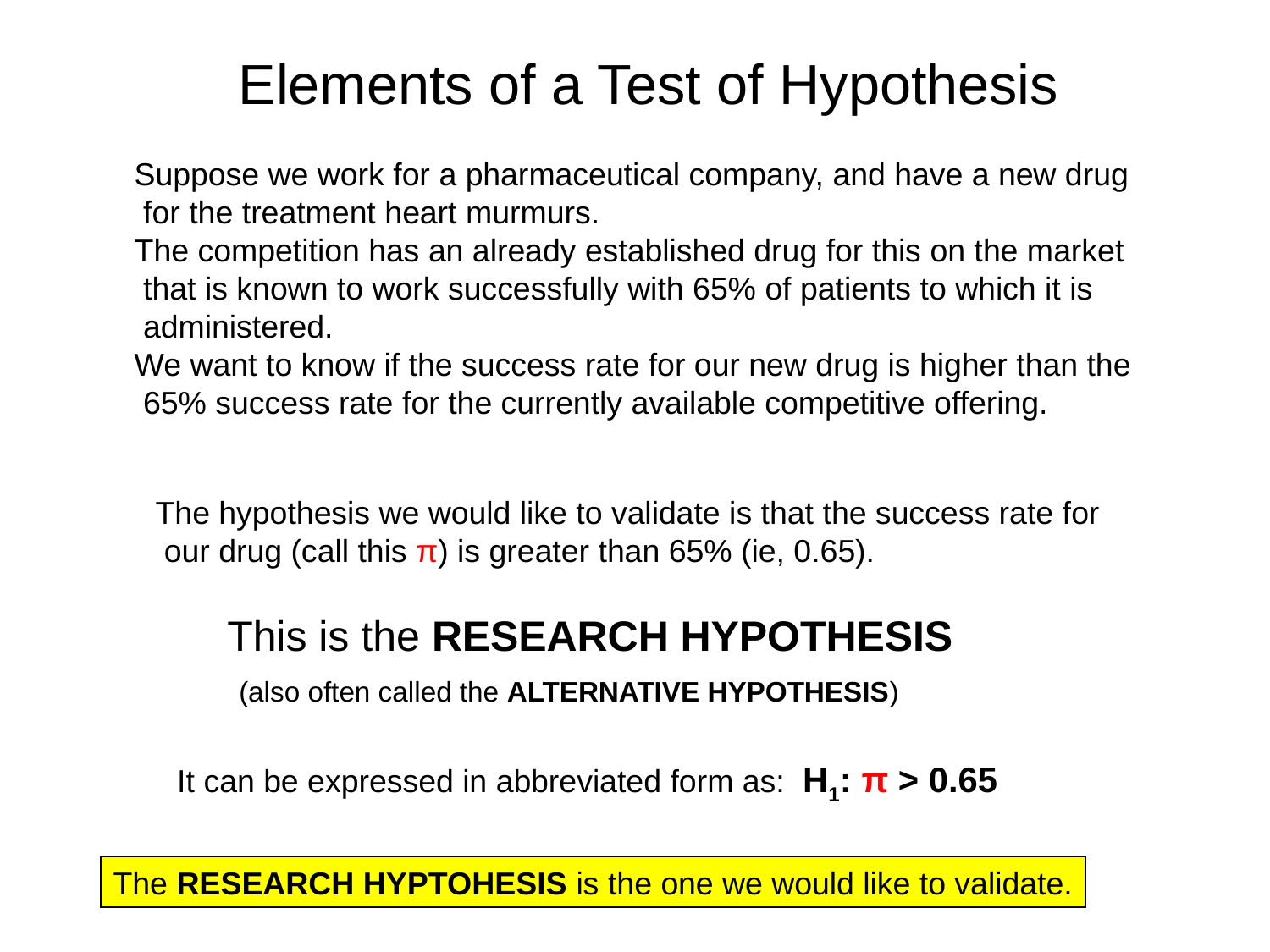

Elements of a Test of Hypothesis
Suppose we work for a pharmaceutical company, and have a new drug
 for the treatment heart murmurs.
The competition has an already established drug for this on the market
 that is known to work successfully with 65% of patients to which it is
 administered.
We want to know if the success rate for our new drug is higher than the
 65% success rate for the currently available competitive offering.
The hypothesis we would like to validate is that the success rate for
 our drug (call this π) is greater than 65% (ie, 0.65).
This is the RESEARCH HYPOTHESIS
 (also often called the ALTERNATIVE HYPOTHESIS)
It can be expressed in abbreviated form as:  H1: π > 0.65
The RESEARCH HYPTOHESIS is the one we would like to validate.